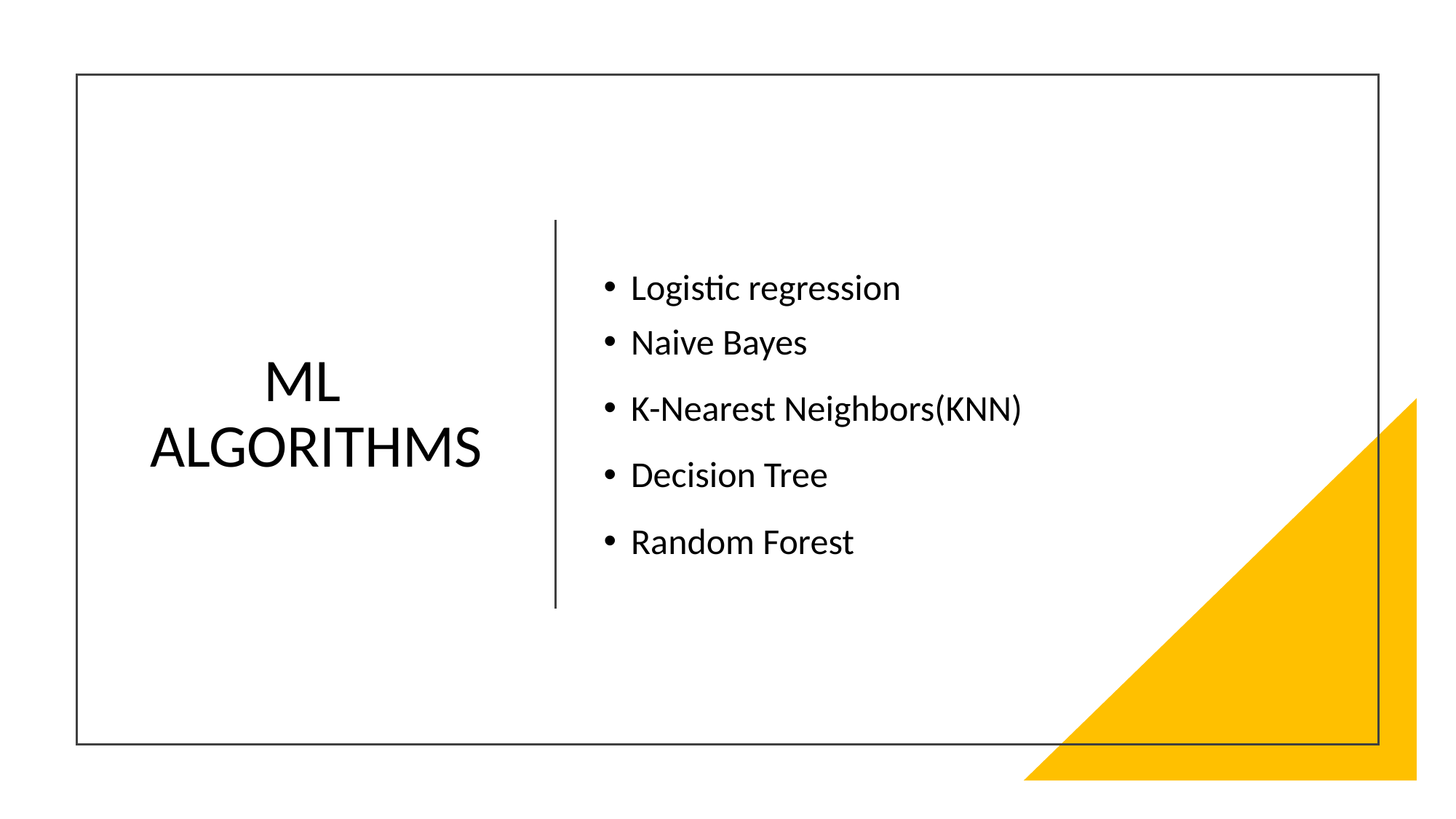

# ML   ALGORITHMS
Logistic regression
Naive Bayes
K-Nearest Neighbors(KNN)
Decision Tree
Random Forest